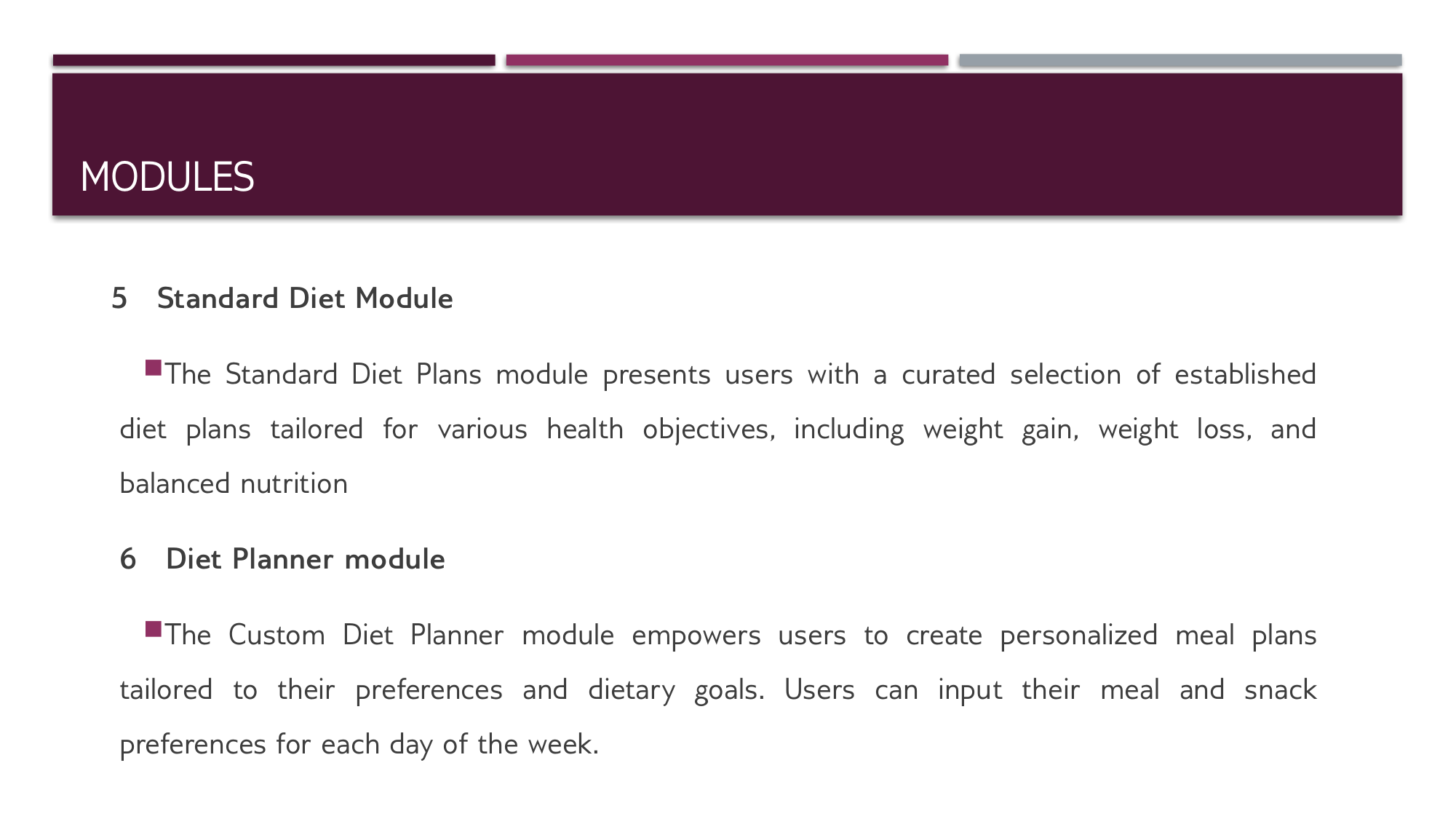

# modules
 5   Standard Diet Module
The Standard Diet Plans module presents users with a curated selection of established diet plans tailored for various health objectives, including weight gain, weight loss, and balanced nutrition
6   Diet Planner module
The Custom Diet Planner module empowers users to create personalized meal plans tailored to their preferences and dietary goals. Users can input their meal and snack preferences for each day of the week.